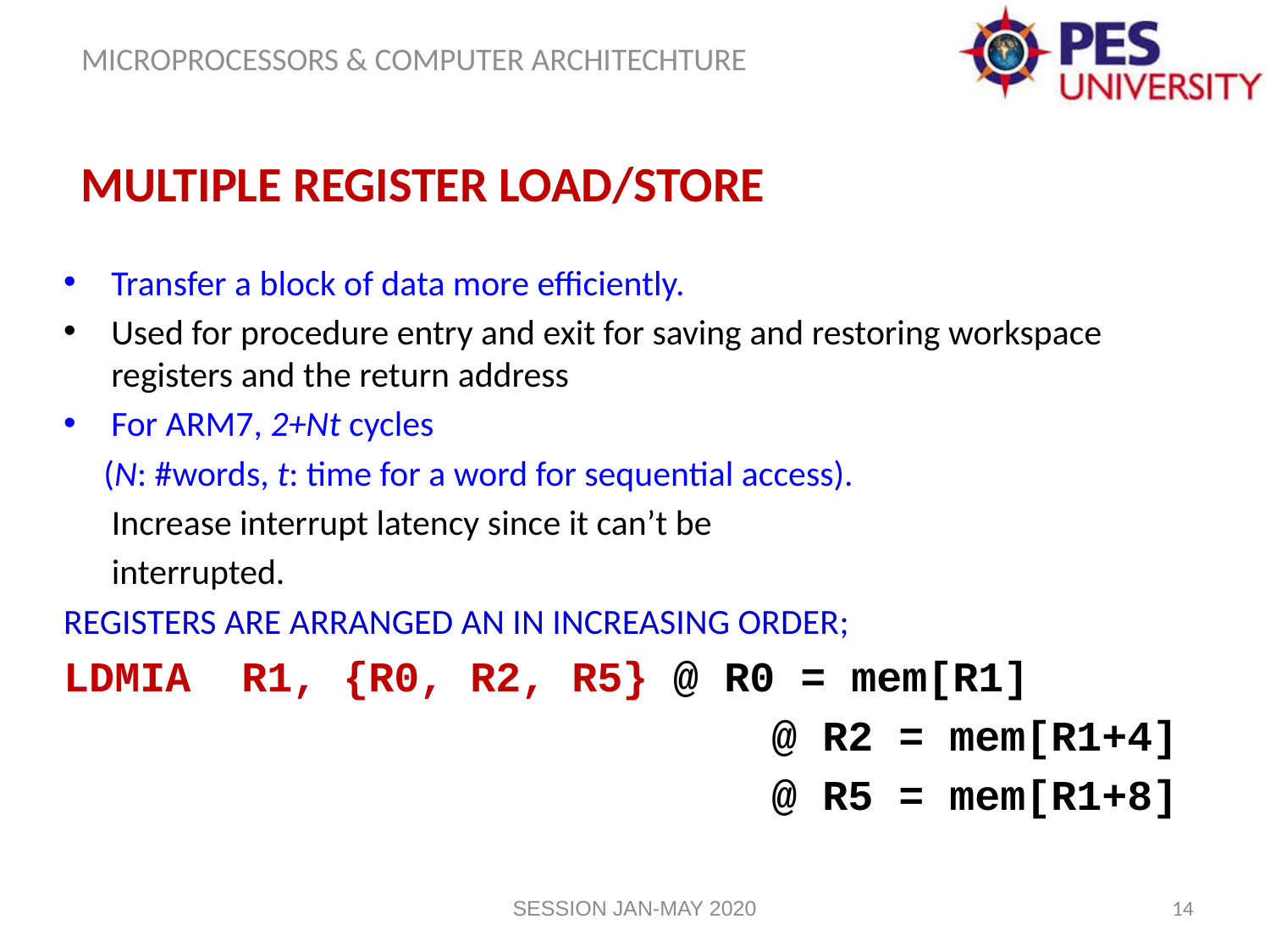

Multiple register load/store
Transfer a block of data more efficiently.
Used for procedure entry and exit for saving and restoring workspace registers and the return address
For ARM7, 2+Nt cycles
     (N: #words, t: time for a word for sequential access).
      Increase interrupt latency since it can’t be
      interrupted.
registers are arranged an in increasing order;
LDMIA  R1, {R0, R2, R5} @ R0 = mem[R1]
						 @ R2 = mem[R1+4]
						 @ R5 = mem[R1+8]
SESSION JAN-MAY 2020
14